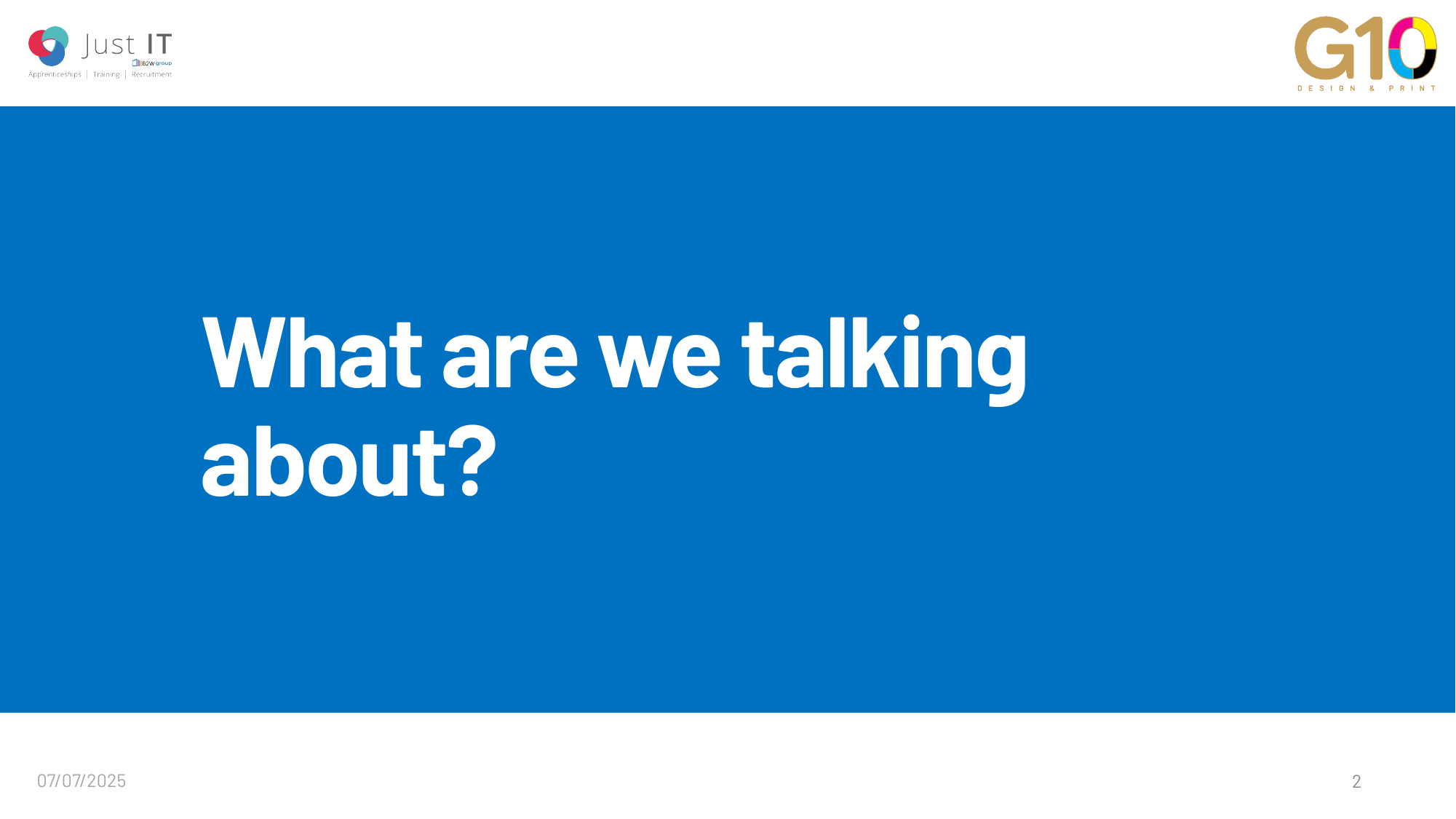

# What are we talking about?
07/07/2025
2